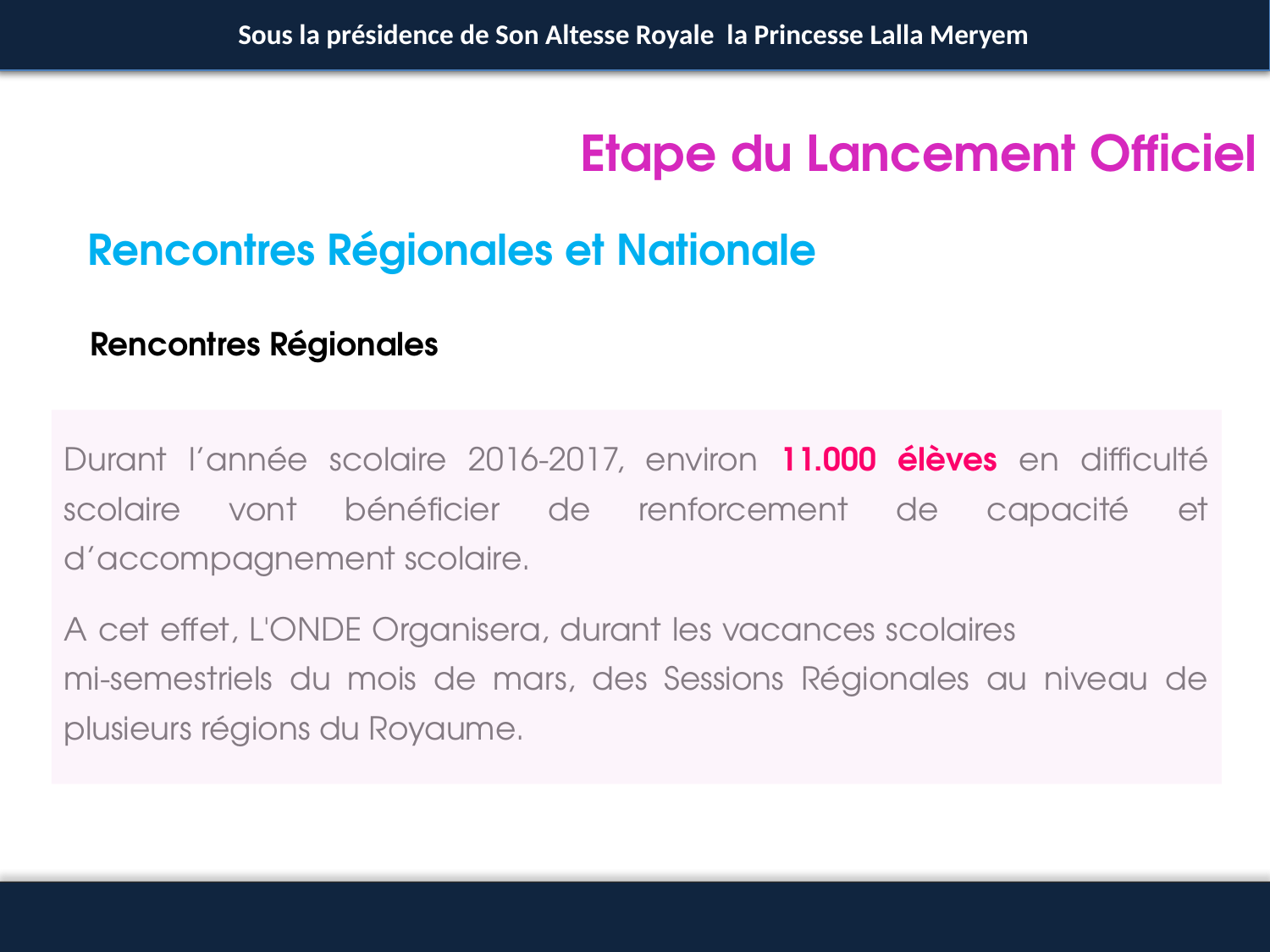

Sous la présidence de Son Altesse Royale  la Princesse Lalla Meryem
Etape du Lancement Officiel
Rencontres Régionales et Nationale
Rencontres Régionales

Durant l’année scolaire 2016-2017, environ 11.000 élèves en difficulté scolaire vont bénéficier de renforcement de capacité et d’accompagnement scolaire.
A cet effet, L'ONDE Organisera, durant les vacances scolaires                   mi-semestriels du mois de mars, des Sessions Régionales au niveau de plusieurs régions du Royaume.